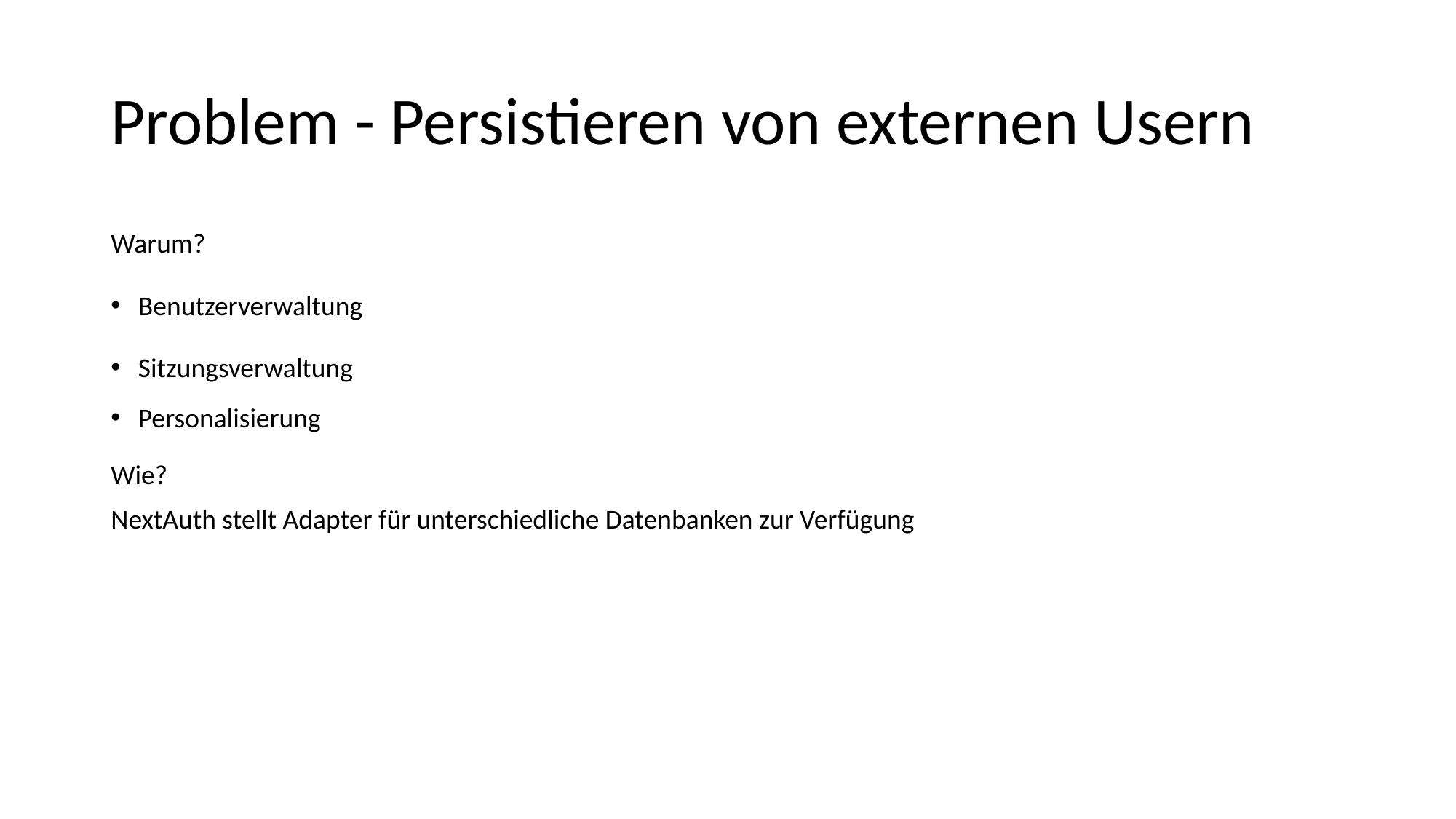

# Problem - Persistieren von externen Usern
Warum?
Benutzerverwaltung
Sitzungsverwaltung
Personalisierung
Wie?
NextAuth stellt Adapter für unterschiedliche Datenbanken zur Verfügung